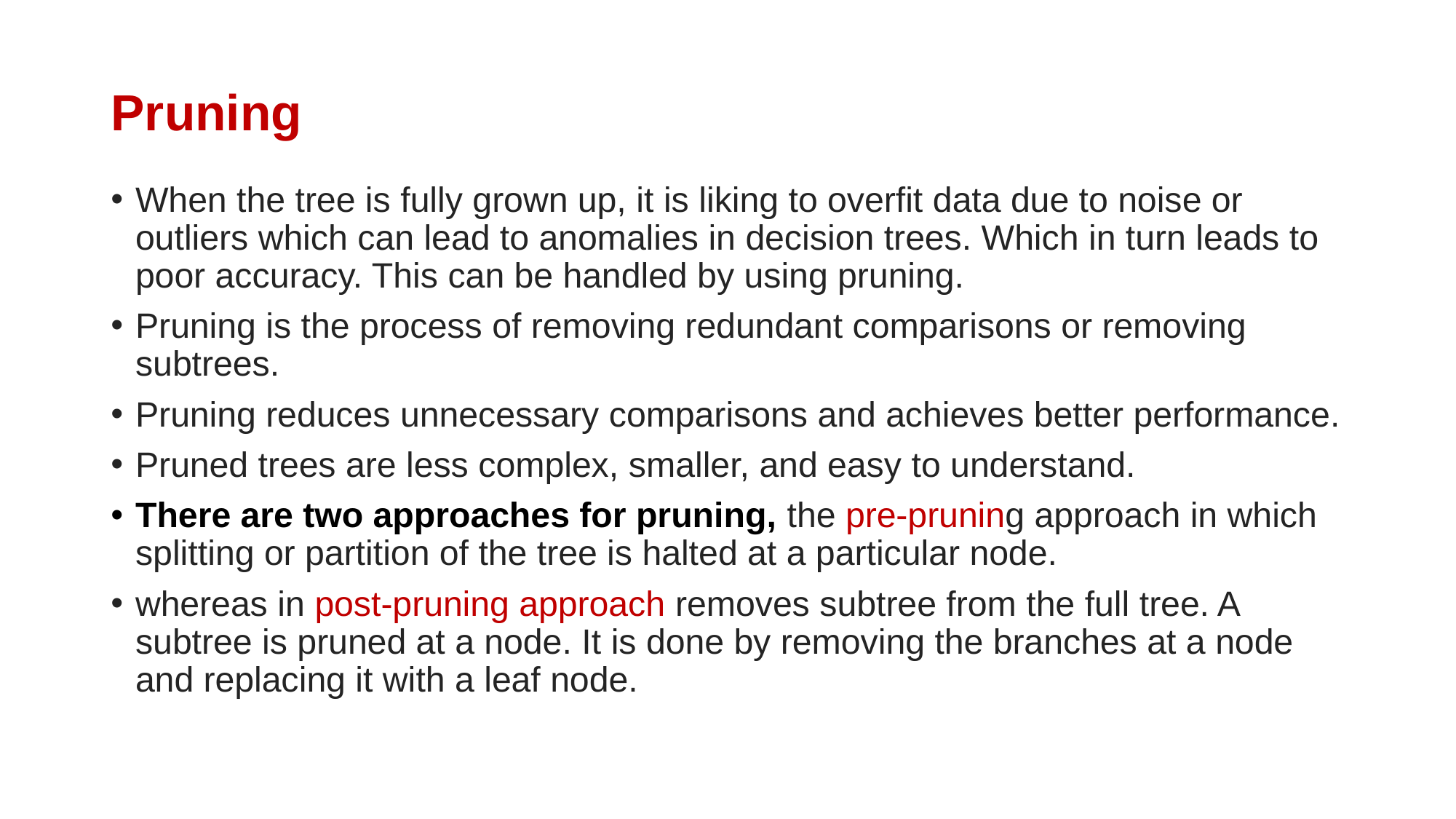

# Pruning
When the tree is fully grown up, it is liking to overfit data due to noise or outliers which can lead to anomalies in decision trees. Which in turn leads to poor accuracy. This can be handled by using pruning.
Pruning is the process of removing redundant comparisons or removing subtrees.
Pruning reduces unnecessary comparisons and achieves better performance.
Pruned trees are less complex, smaller, and easy to understand.
There are two approaches for pruning, the pre-pruning approach in which splitting or partition of the tree is halted at a particular node.
whereas in post-pruning approach removes subtree from the full tree. A subtree is pruned at a node. It is done by removing the branches at a node and replacing it with a leaf node.